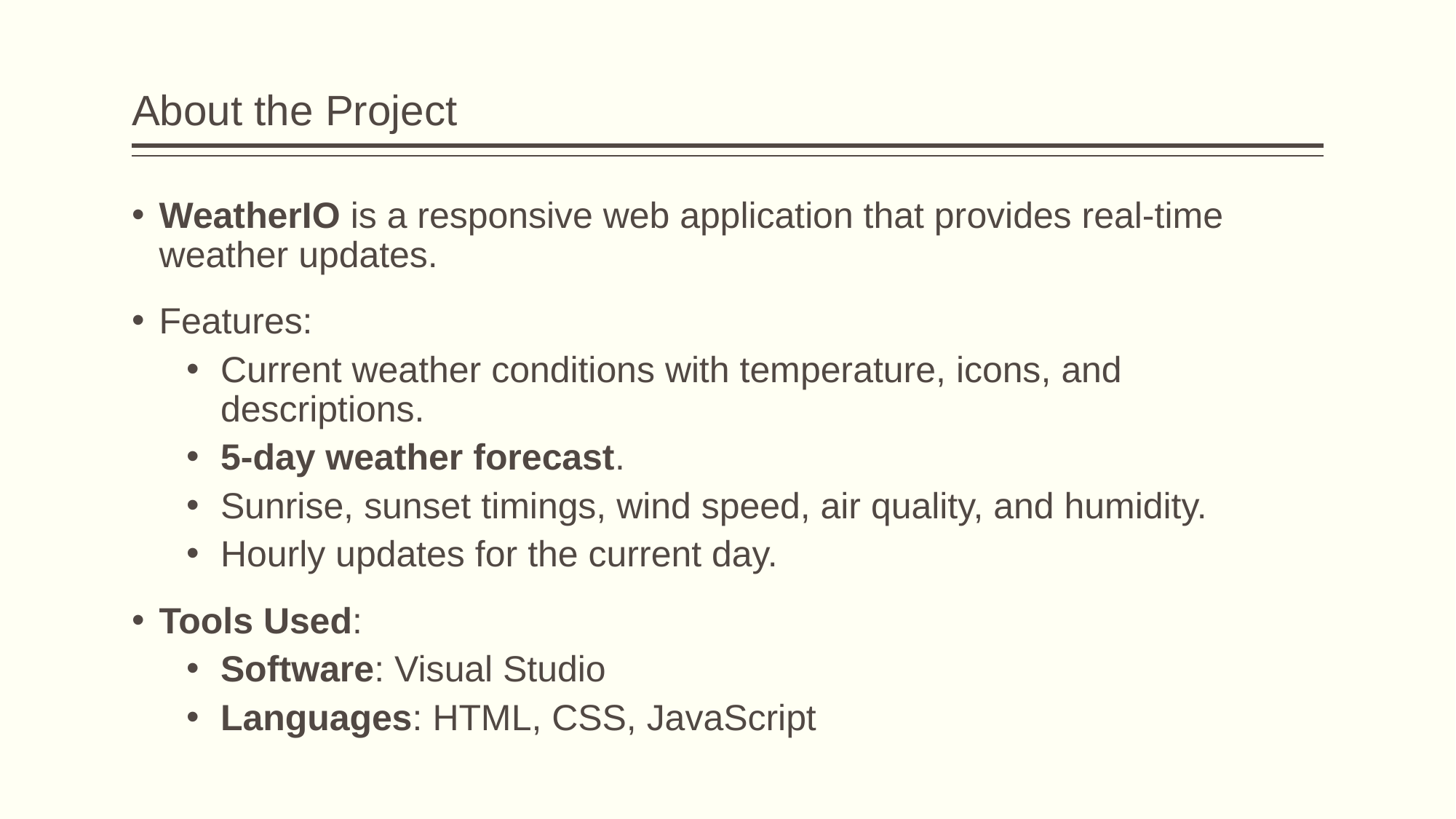

# About the Project
WeatherIO is a responsive web application that provides real-time weather updates.
Features:
Current weather conditions with temperature, icons, and descriptions.
5-day weather forecast.
Sunrise, sunset timings, wind speed, air quality, and humidity.
Hourly updates for the current day.
Tools Used:
Software: Visual Studio
Languages: HTML, CSS, JavaScript